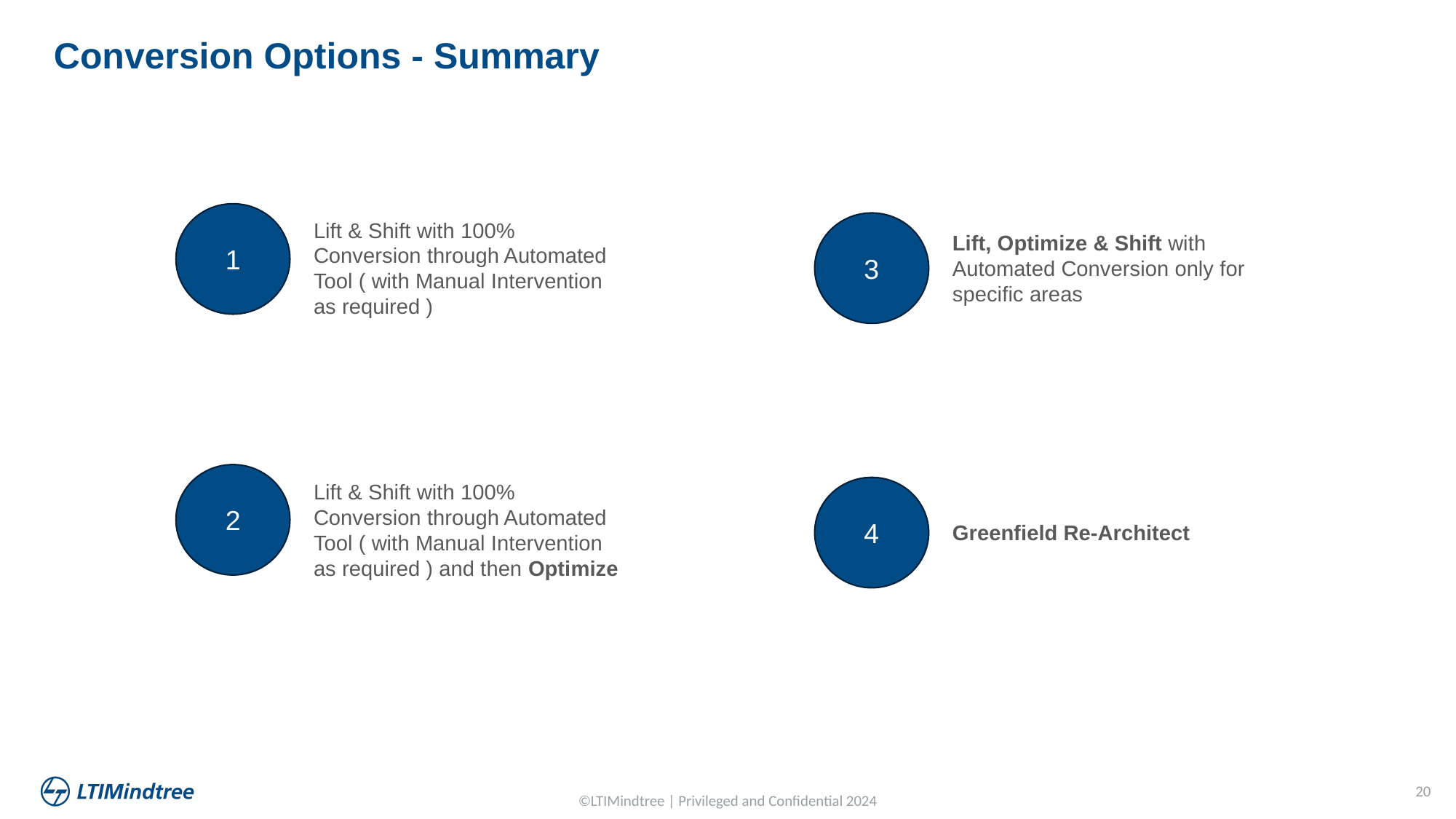

Conversion Options - Summary
Lift & Shift with 100% Conversion through Automated Tool ( with Manual Intervention as required )
1
Lift, Optimize & Shift with Automated Conversion only for specific areas
3
Lift & Shift with 100% Conversion through Automated Tool ( with Manual Intervention as required ) and then Optimize
2
Greenfield Re-Architect
4